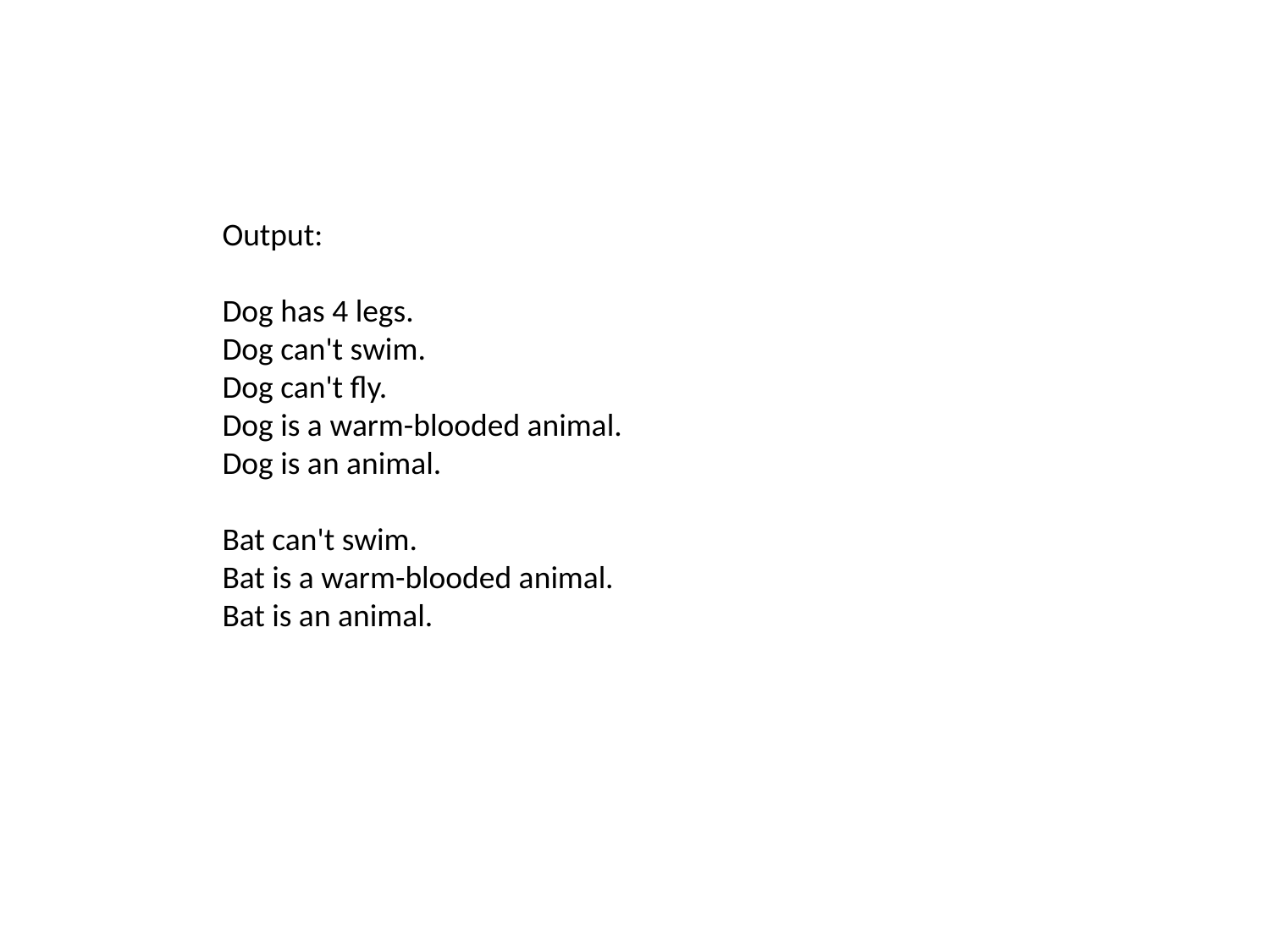

Output:

Dog has 4 legs.
Dog can't swim.
Dog can't fly.
Dog is a warm-blooded animal.
Dog is an animal.

Bat can't swim.
Bat is a warm-blooded animal.
Bat is an animal.